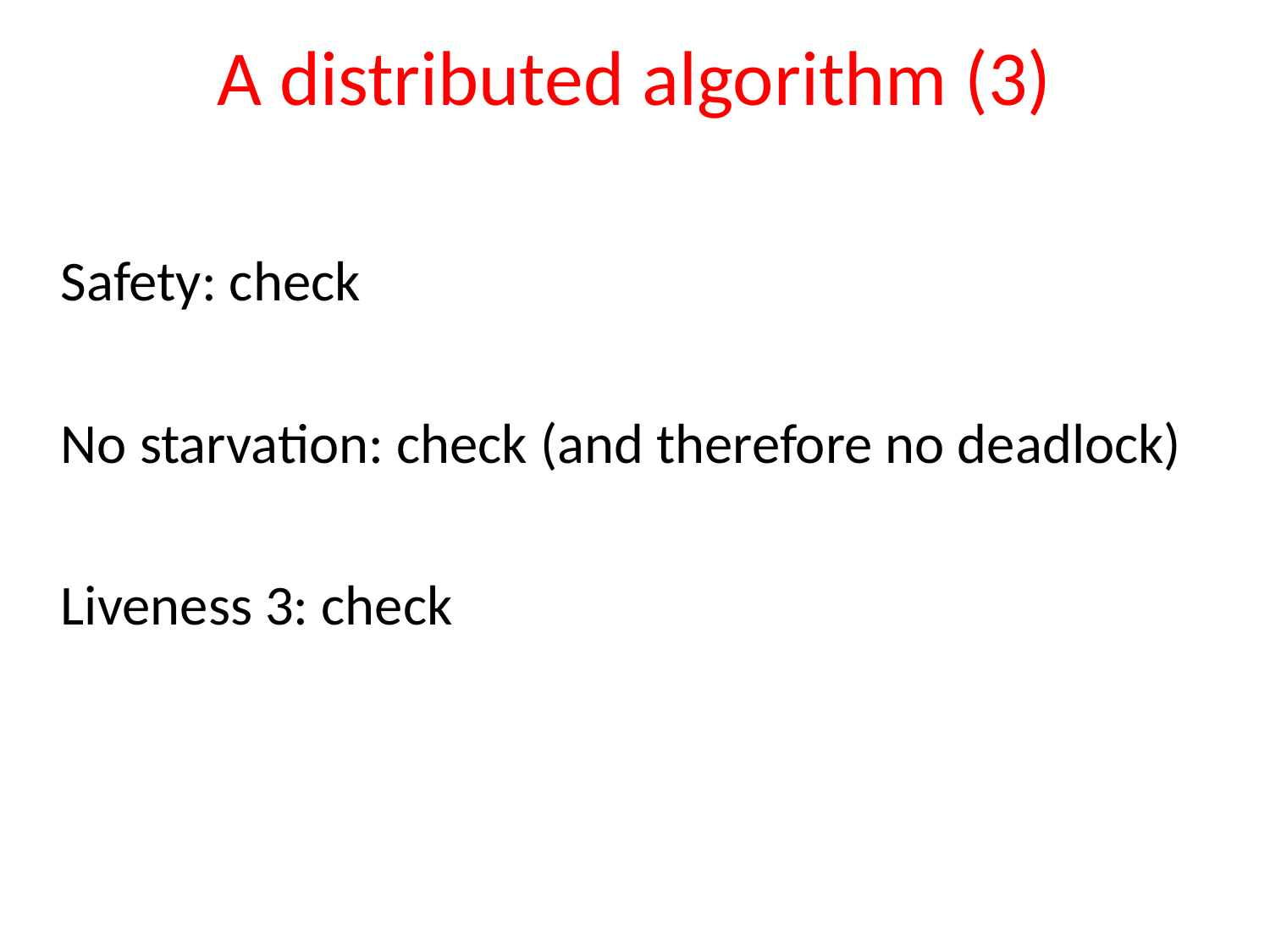

# A distributed algorithm (3)
Safety: check

No starvation: check (and therefore no deadlock)

Liveness 3: check